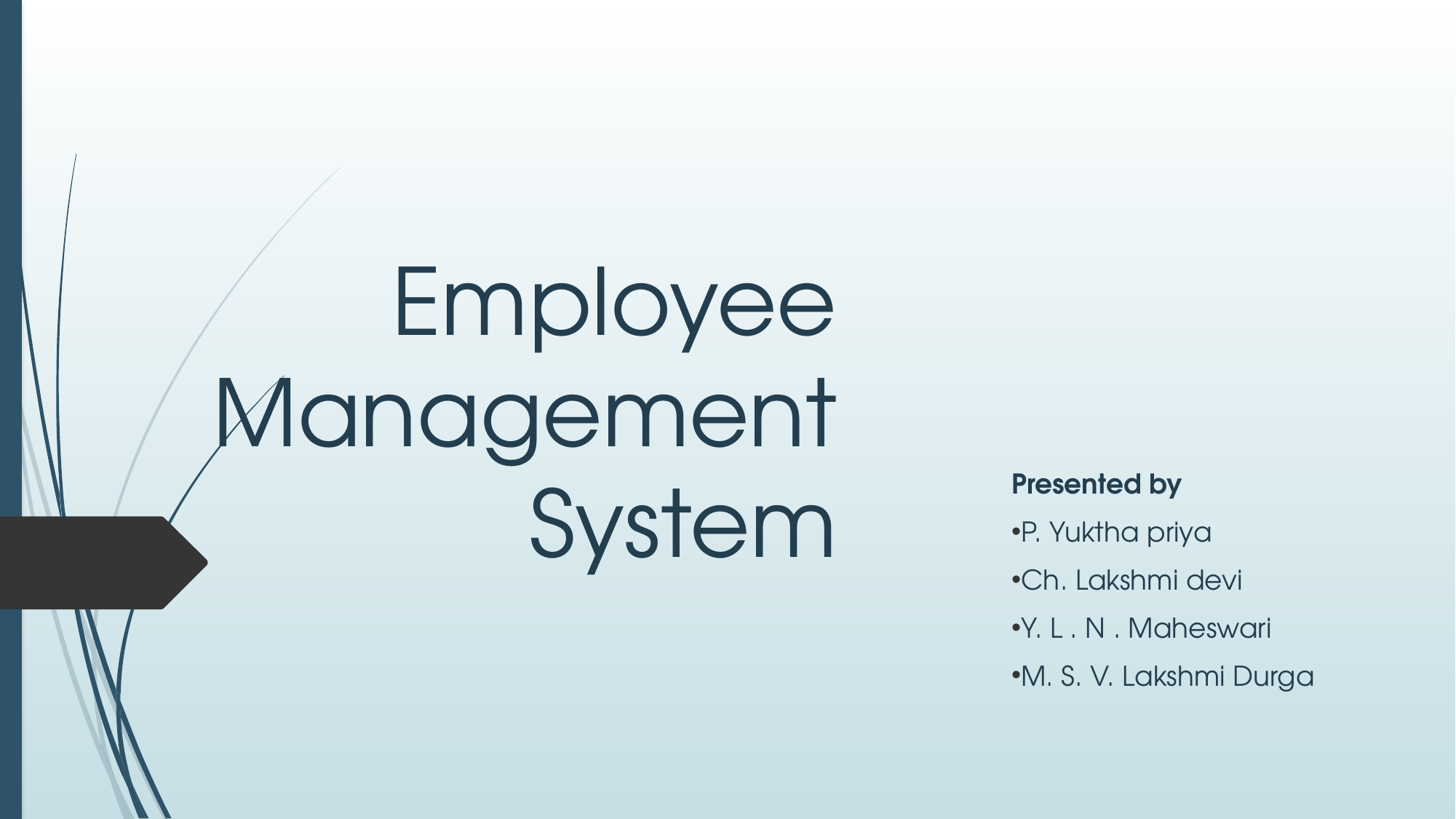

# Employee Management System
Presented by
P. Yuktha priya
Ch. Lakshmi devi
Y. L . N . Maheswari
M. S. V. Lakshmi Durga